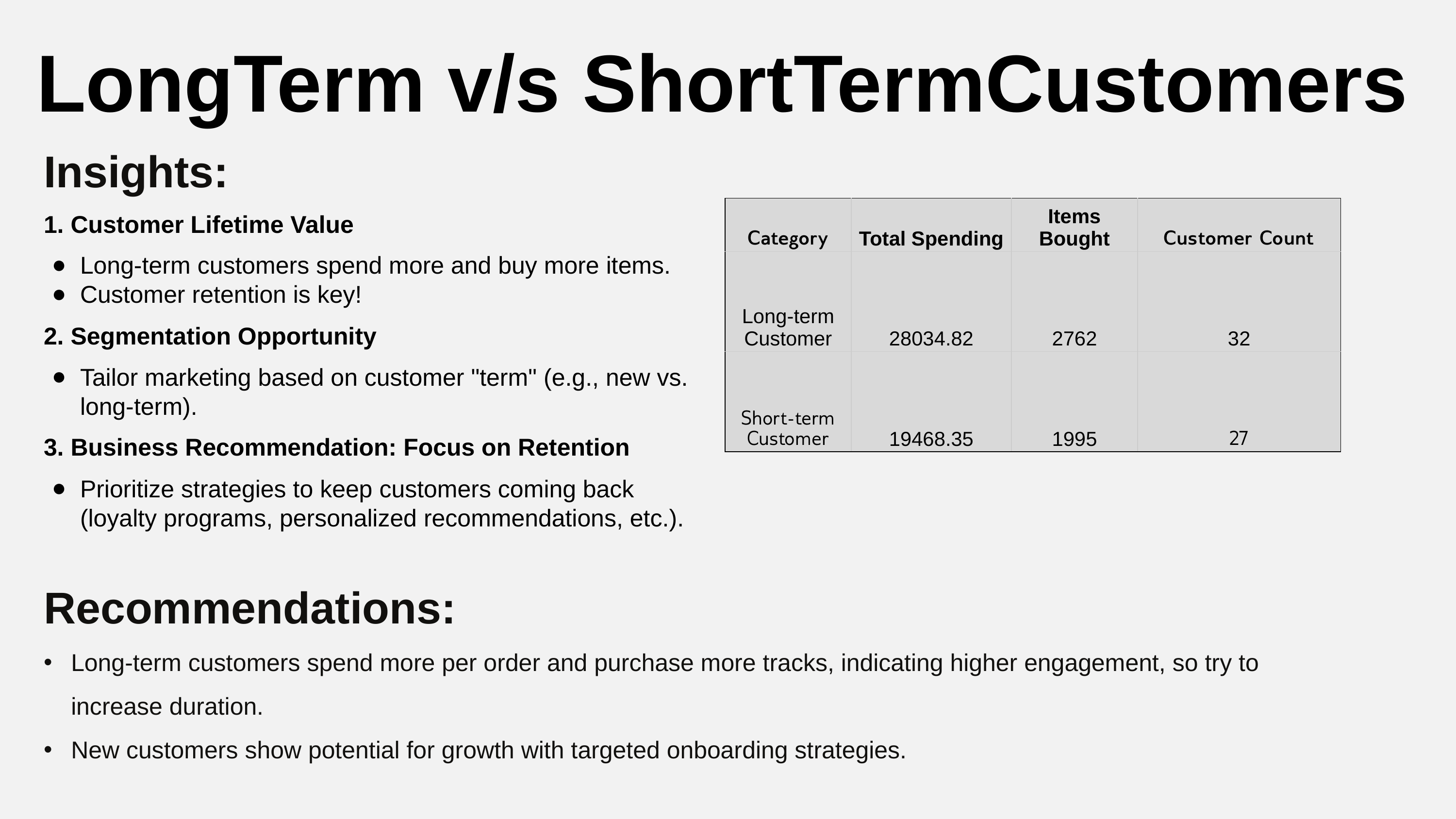

LongTerm v/s ShortTermCustomers
Insights:
1. Customer Lifetime Value
Long-term customers spend more and buy more items.
Customer retention is key!
2. Segmentation Opportunity
Tailor marketing based on customer "term" (e.g., new vs. long-term).
3. Business Recommendation: Focus on Retention
Prioritize strategies to keep customers coming back (loyalty programs, personalized recommendations, etc.).
| Category | Total Spending | Items Bought | Customer Count |
| --- | --- | --- | --- |
| Long-term Customer | 28034.82 | 2762 | 32 |
| Short-term Customer | 19468.35 | 1995 | 27 |
Recommendations:
Long-term customers spend more per order and purchase more tracks, indicating higher engagement, so try to increase duration.
New customers show potential for growth with targeted onboarding strategies.